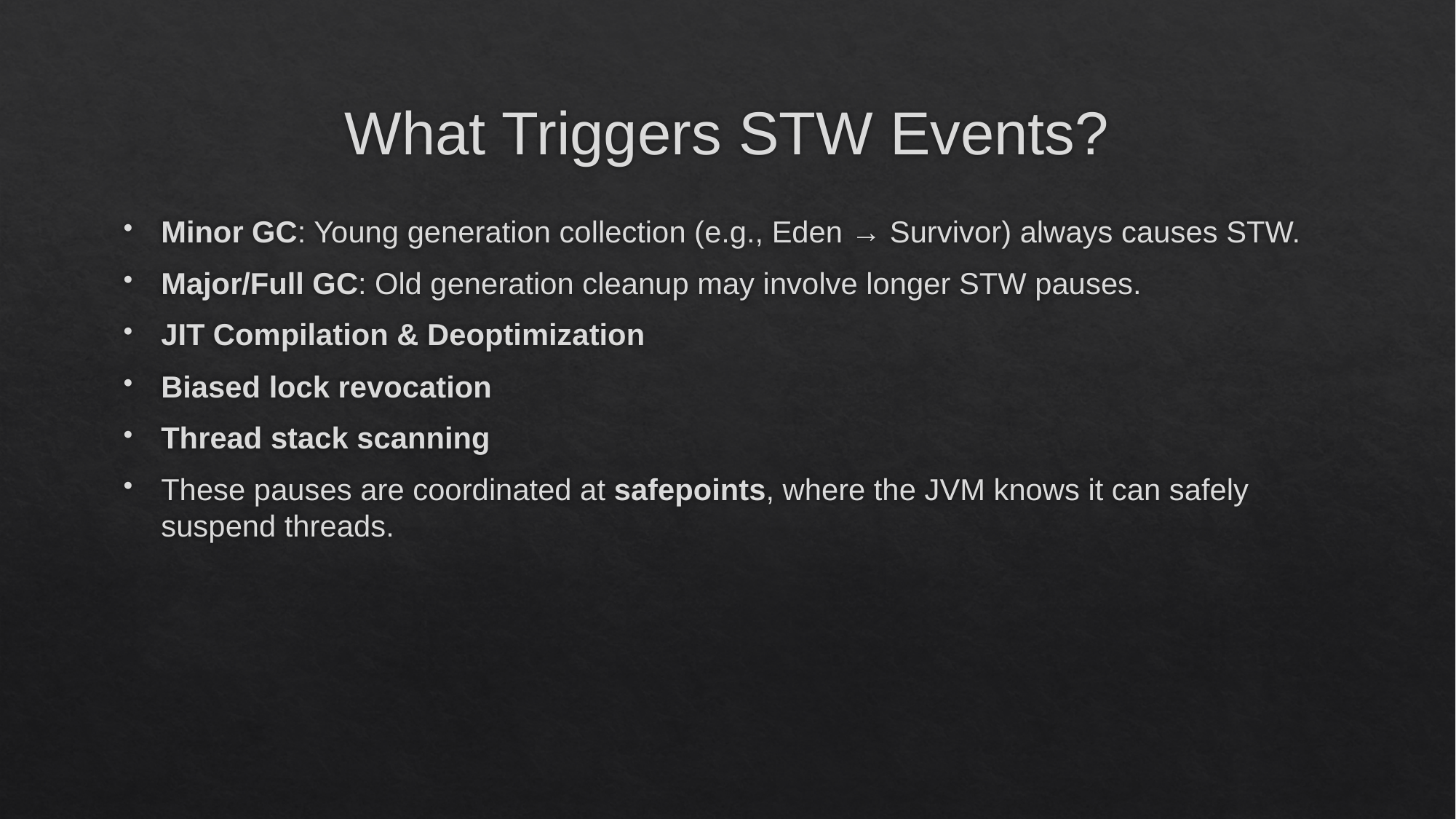

# What Triggers STW Events?
Minor GC: Young generation collection (e.g., Eden → Survivor) always causes STW.
Major/Full GC: Old generation cleanup may involve longer STW pauses.
JIT Compilation & Deoptimization
Biased lock revocation
Thread stack scanning
These pauses are coordinated at safepoints, where the JVM knows it can safely suspend threads.